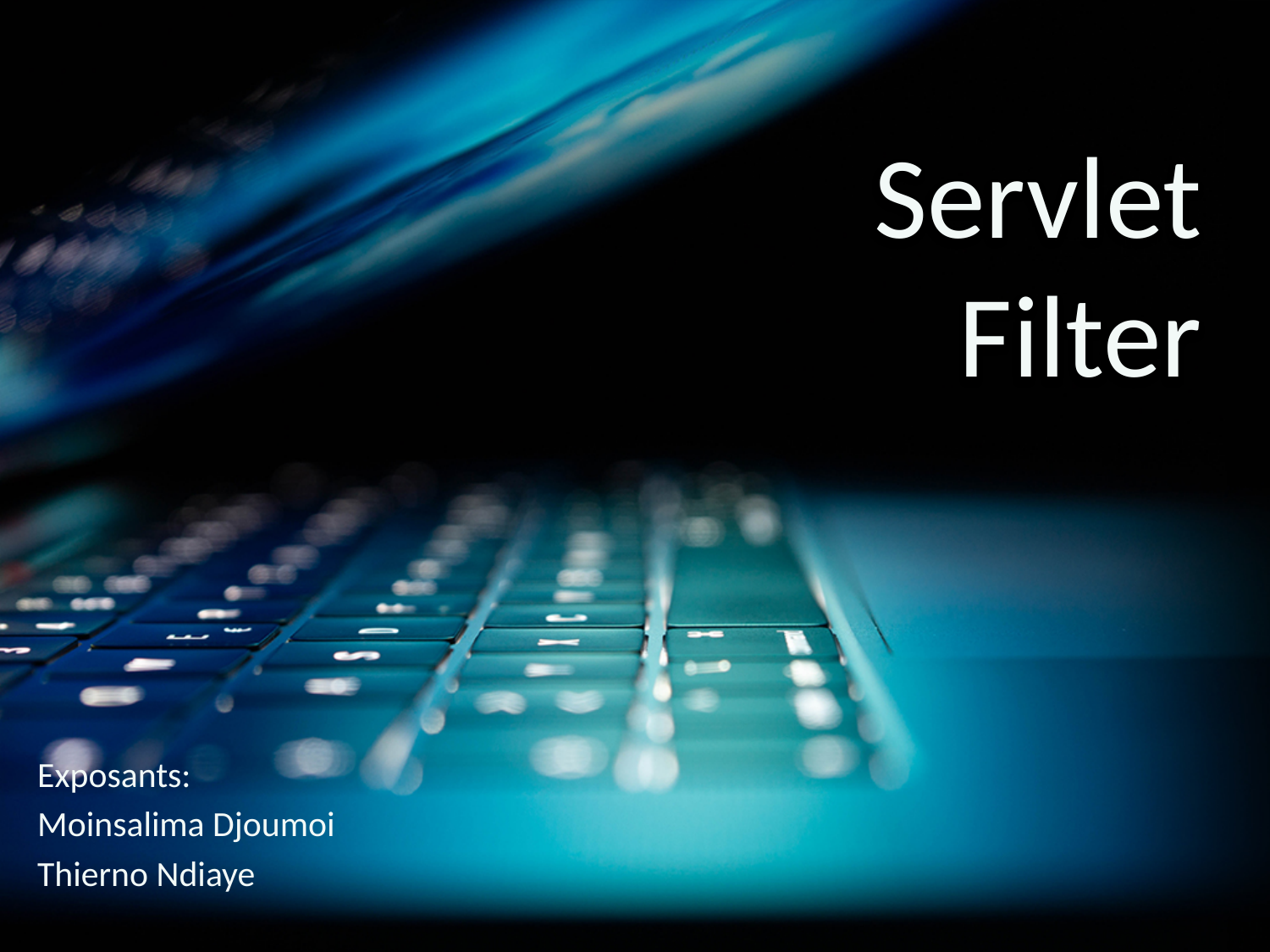

# Servlet Filter
Exposants:
Moinsalima Djoumoi
Thierno Ndiaye